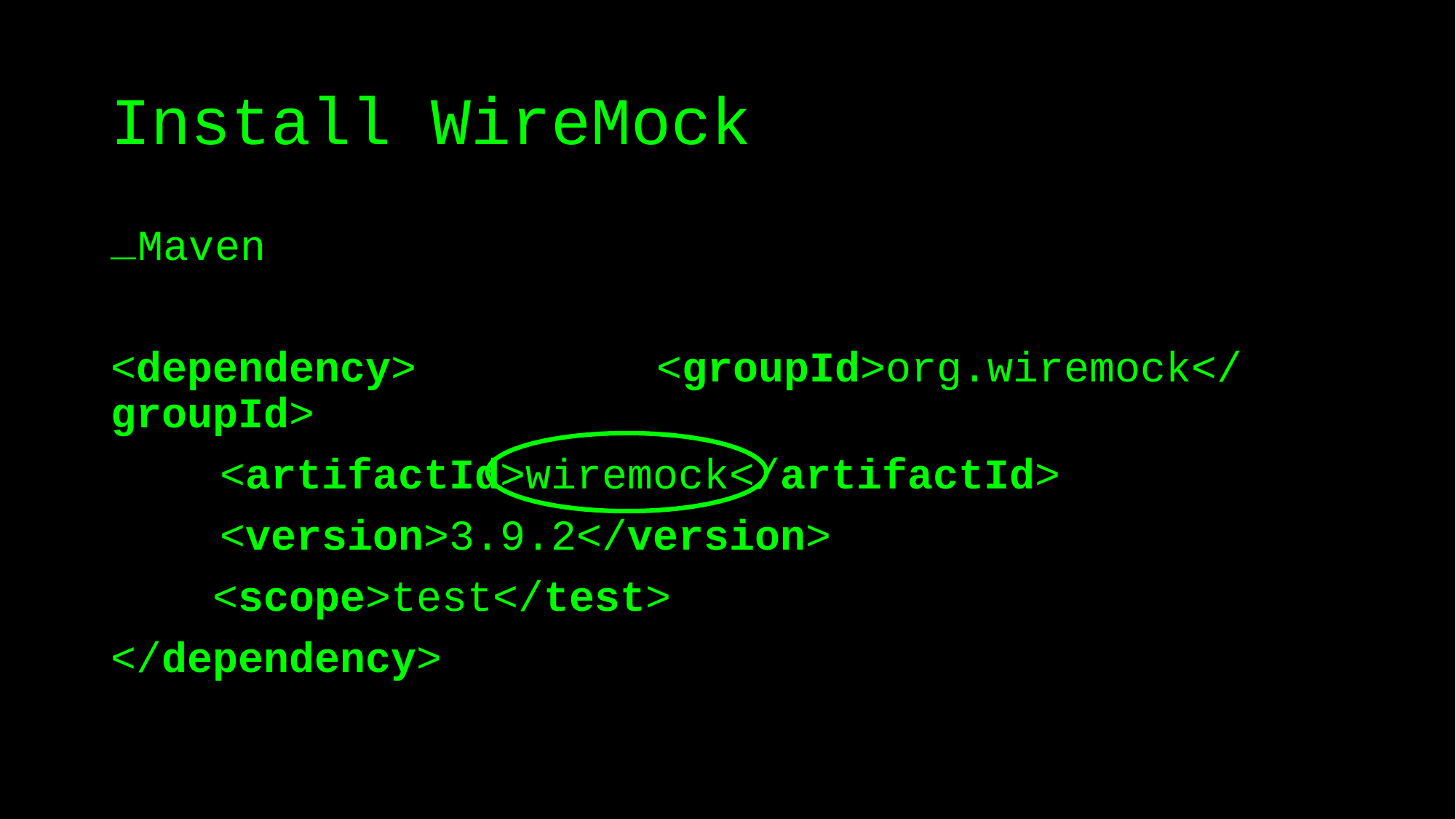

# Install WireMock
Maven

<dependency>			<groupId>org.wiremock</groupId>
	<artifactId>wiremock</artifactId>
	<version>3.9.2</version>
    <scope>test</test>
</dependency>